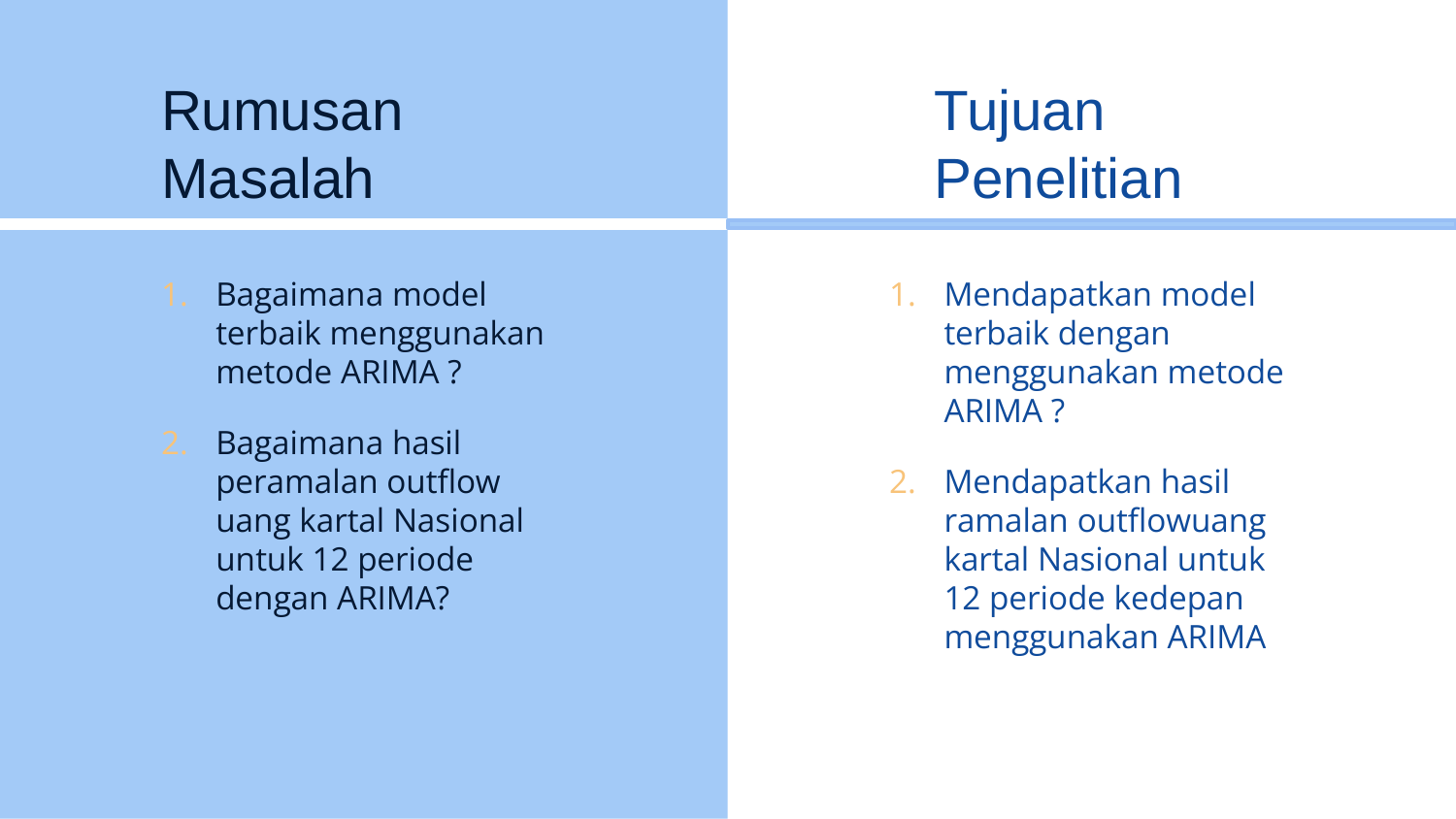

# Rumusan Masalah
Tujuan Penelitian

Bagaimana model terbaik menggunakan metode ARIMA ?
Bagaimana hasil peramalan outflow uang kartal Nasional untuk 12 periode dengan ARIMA?
Mendapatkan model terbaik dengan menggunakan metode ARIMA ?
Mendapatkan hasil ramalan outflowuang kartal Nasional untuk 12 periode kedepan menggunakan ARIMA